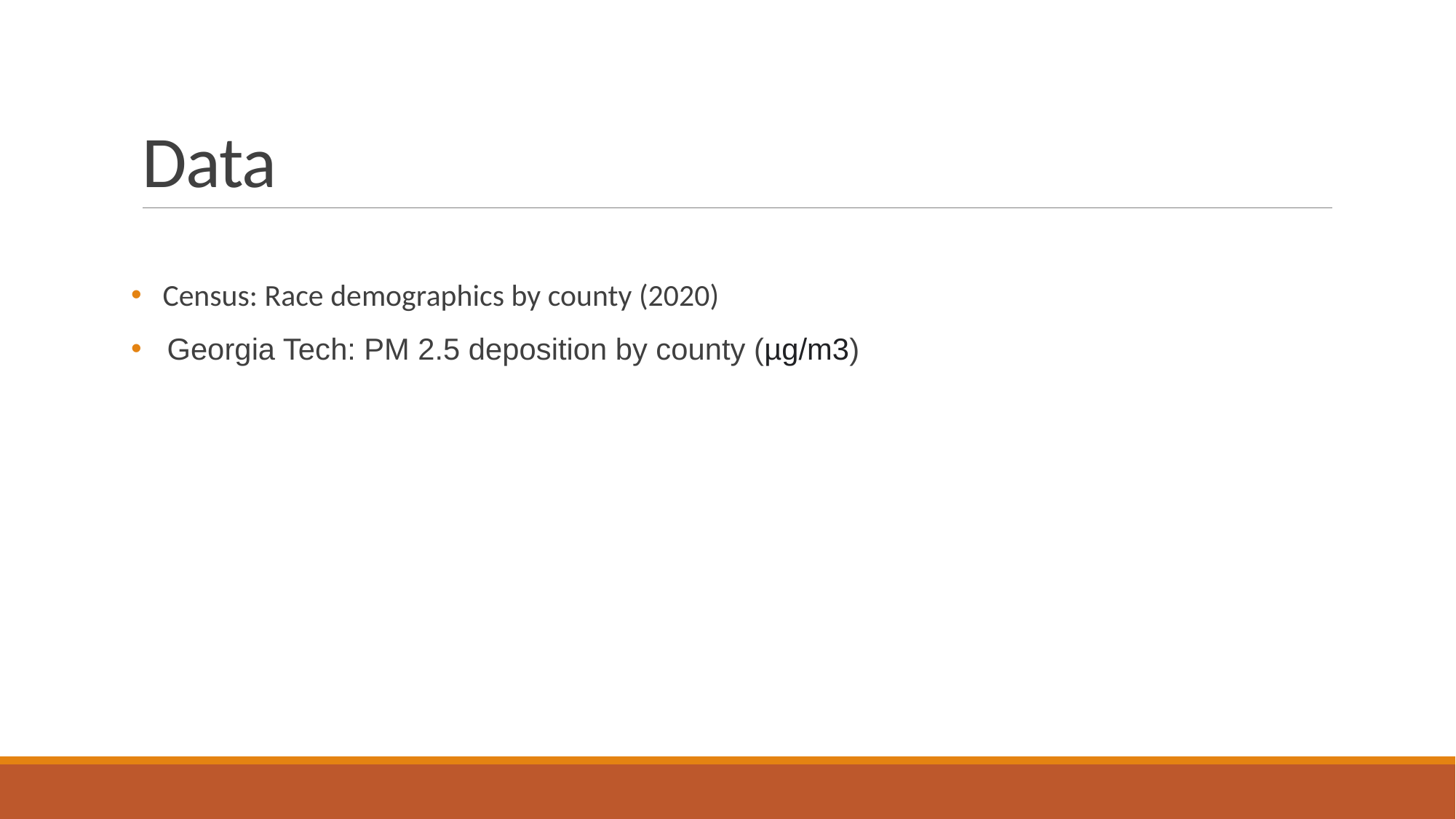

# Data

   Census: Race demographics by county (2020)
   Georgia Tech: PM 2.5 deposition by county (µg/m3)